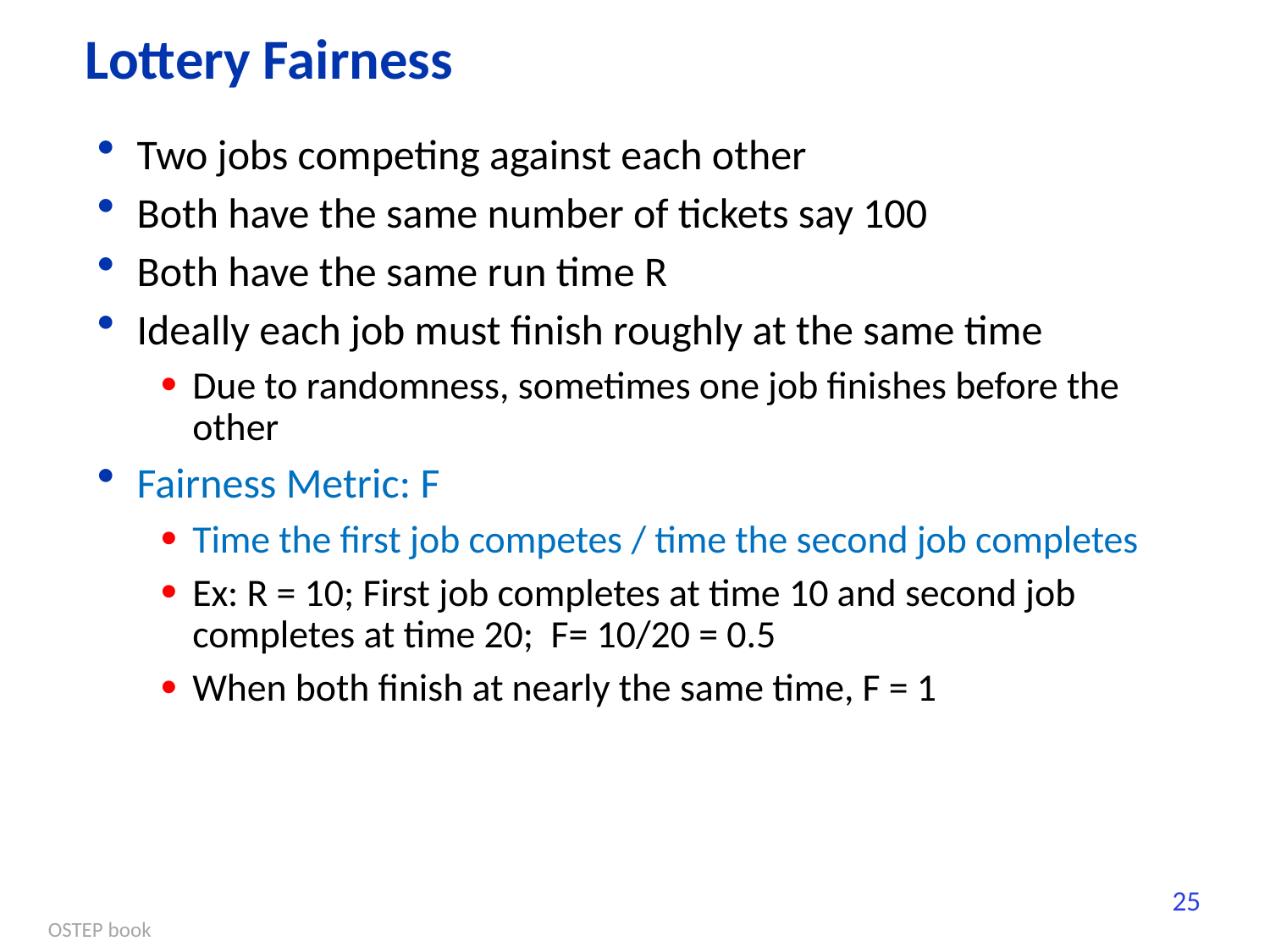

# Lottery Fairness
Two jobs competing against each other
Both have the same number of tickets say 100
Both have the same run time R
Ideally each job must finish roughly at the same time
Due to randomness, sometimes one job finishes before the other
Fairness Metric: F
Time the first job competes / time the second job completes
Ex: R = 10; First job completes at time 10 and second job completes at time 20;  F= 10/20 = 0.5
When both finish at nearly the same time, F = 1
OSTEP book